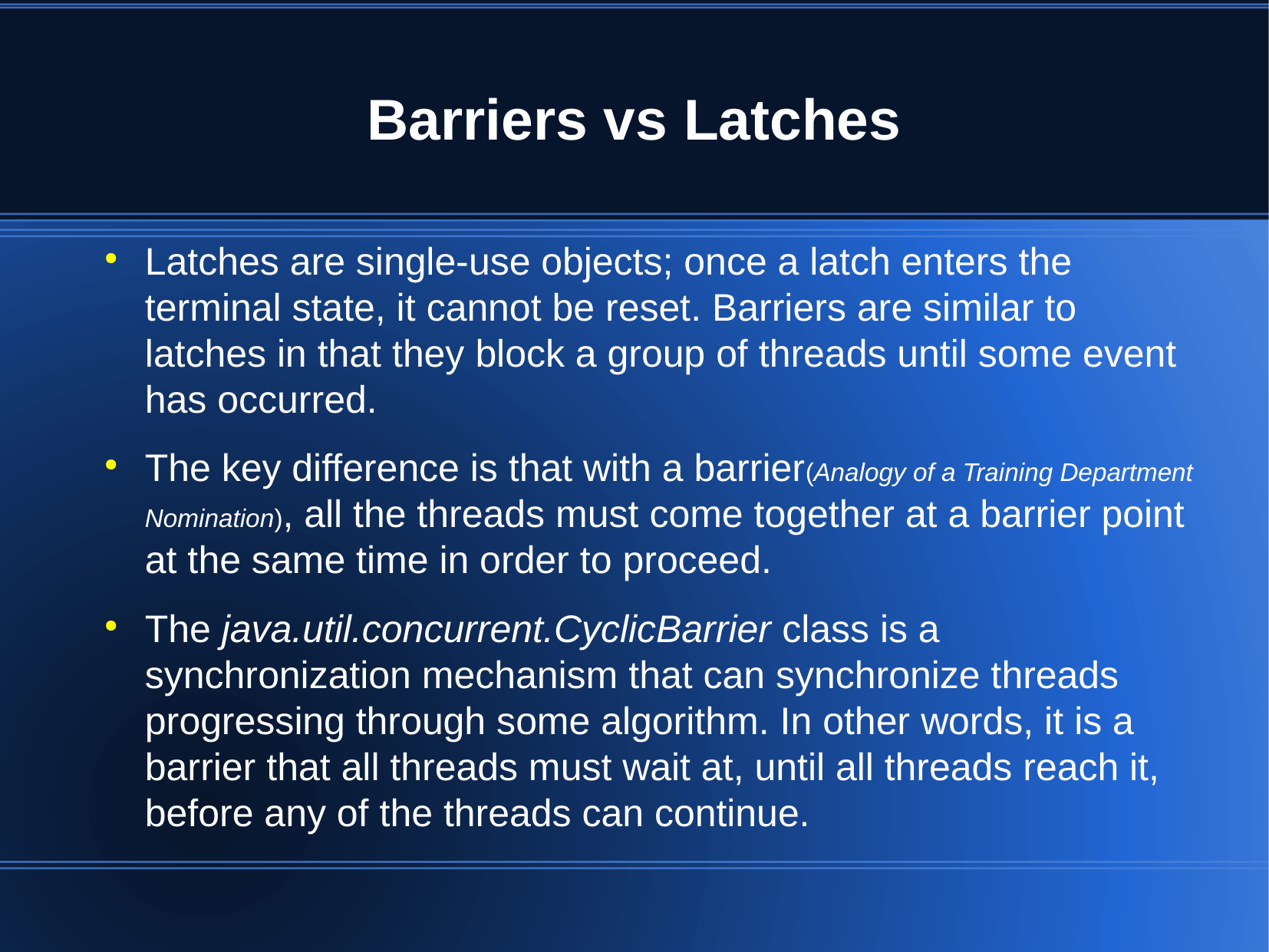

Barriers vs Latches
Latches are single-use objects; once a latch enters the terminal state, it cannot be reset. Barriers are similar to latches in that they block a group of threads until some event has occurred.
The key difference is that with a barrier(Analogy of a Training Department Nomination), all the threads must come together at a barrier point at the same time in order to proceed.
The java.util.concurrent.CyclicBarrier class is a synchronization mechanism that can synchronize threads progressing through some algorithm. In other words, it is a barrier that all threads must wait at, until all threads reach it, before any of the threads can continue.